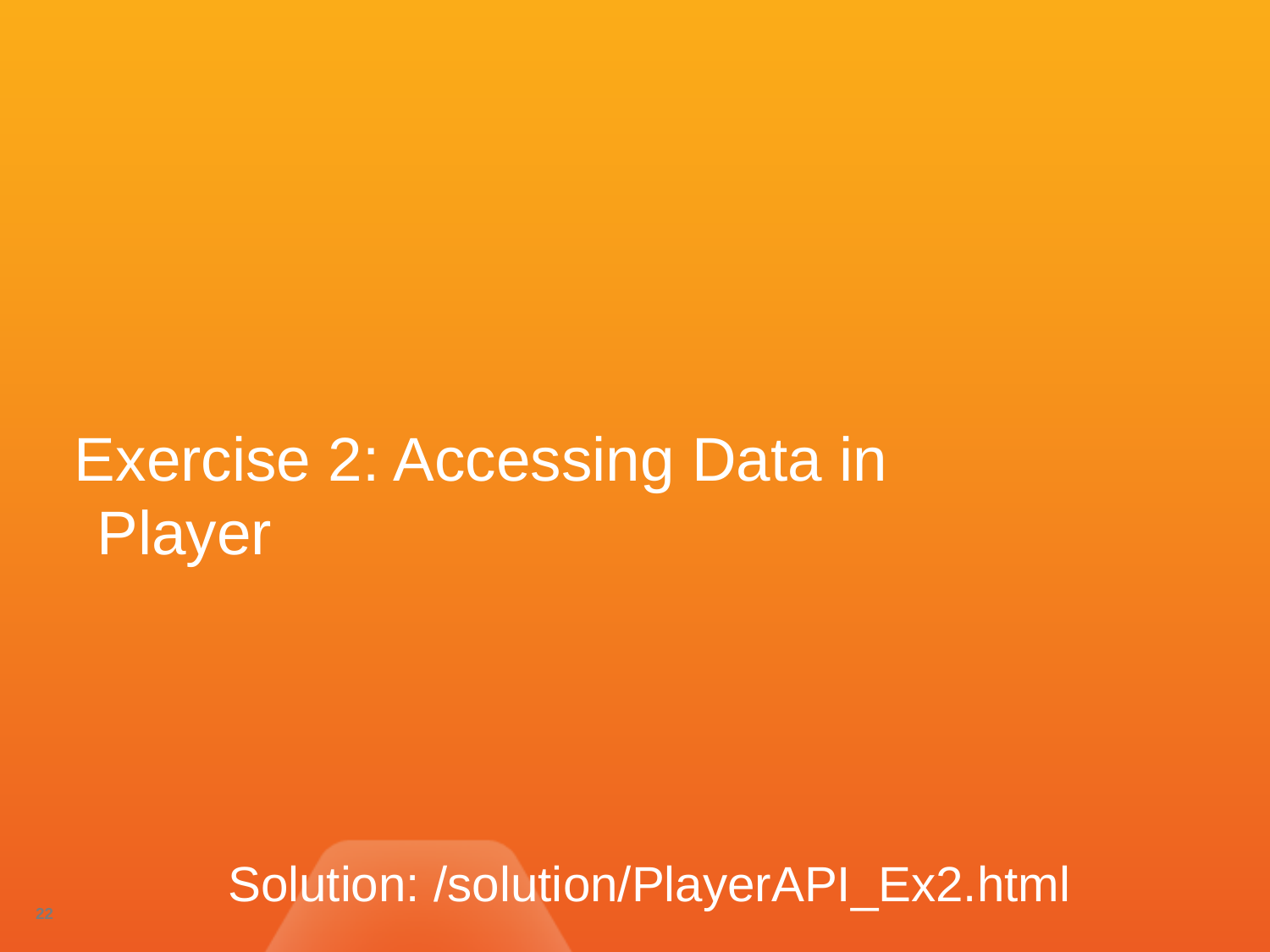

Exercise 2: Accessing Data in Player
Solution: /solution/PlayerAPI_Ex2.html
22